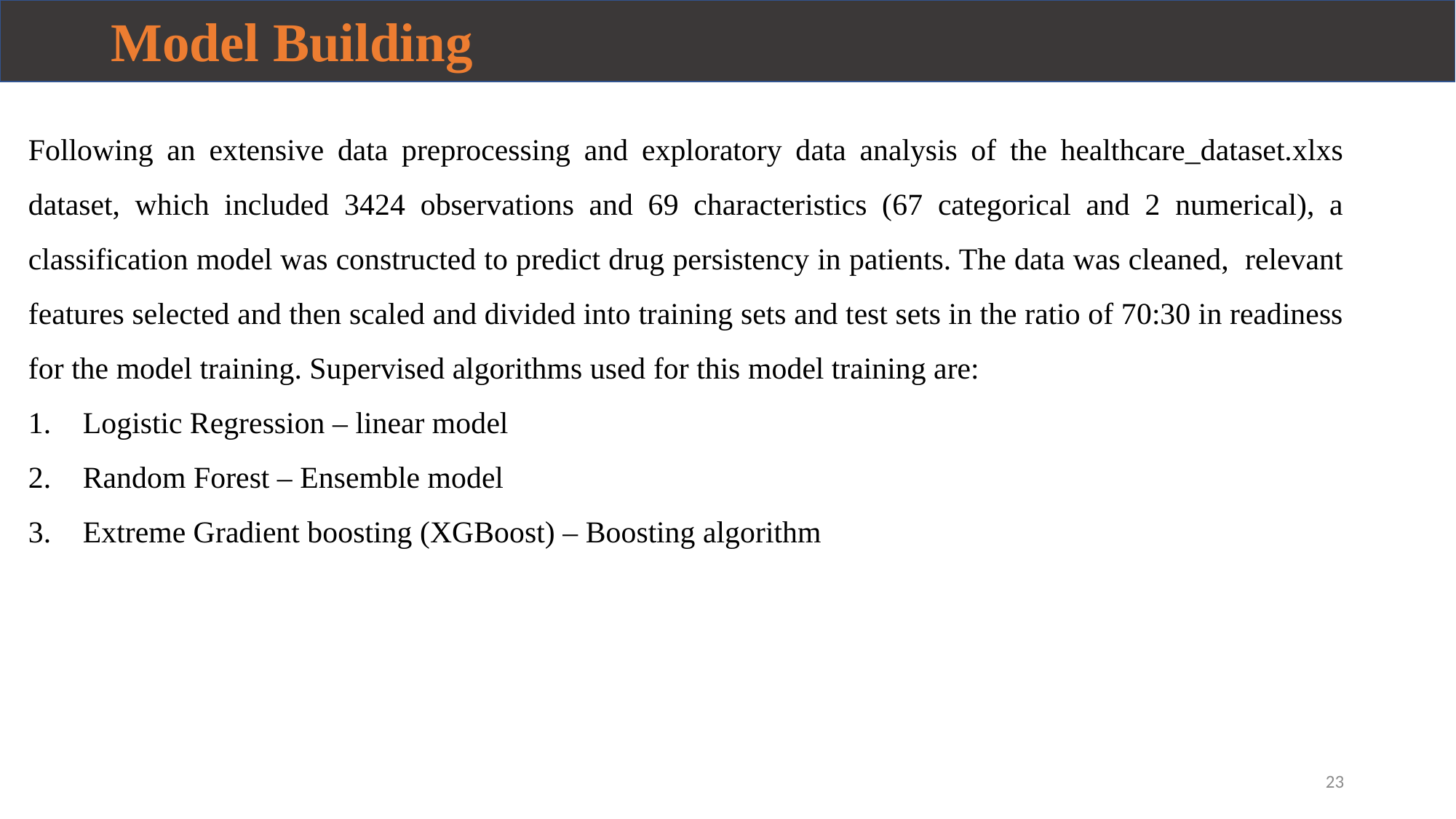

# Model Building
Following an extensive data preprocessing and exploratory data analysis of the healthcare_dataset.xlxs dataset, which included 3424 observations and 69 characteristics (67 categorical and 2 numerical), a classification model was constructed to predict drug persistency in patients. The data was cleaned,  relevant features selected and then scaled and divided into training sets and test sets in the ratio of 70:30 in readiness for the model training. Supervised algorithms used for this model training are:
Logistic Regression – linear model
Random Forest – Ensemble model
Extreme Gradient boosting (XGBoost) – Boosting algorithm

23